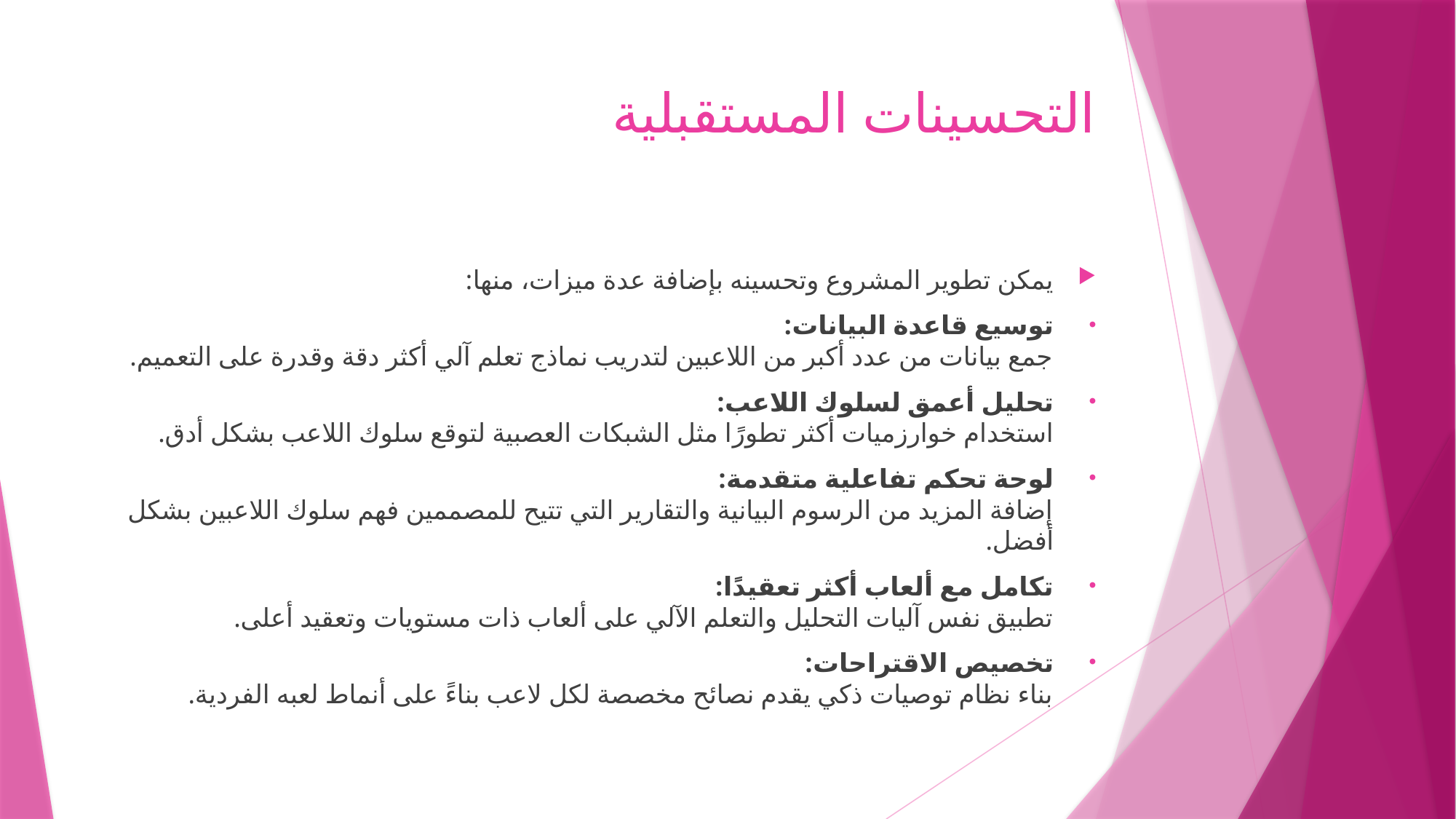

# التحسينات المستقبلية
يمكن تطوير المشروع وتحسينه بإضافة عدة ميزات، منها:
توسيع قاعدة البيانات:
جمع بيانات من عدد أكبر من اللاعبين لتدريب نماذج تعلم آلي أكثر دقة وقدرة على التعميم.
تحليل أعمق لسلوك اللاعب:
استخدام خوارزميات أكثر تطورًا مثل الشبكات العصبية لتوقع سلوك اللاعب بشكل أدق.
لوحة تحكم تفاعلية متقدمة:
إضافة المزيد من الرسوم البيانية والتقارير التي تتيح للمصممين فهم سلوك اللاعبين بشكل أفضل.
تكامل مع ألعاب أكثر تعقيدًا:
تطبيق نفس آليات التحليل والتعلم الآلي على ألعاب ذات مستويات وتعقيد أعلى.
تخصيص الاقتراحات:
بناء نظام توصيات ذكي يقدم نصائح مخصصة لكل لاعب بناءً على أنماط لعبه الفردية.